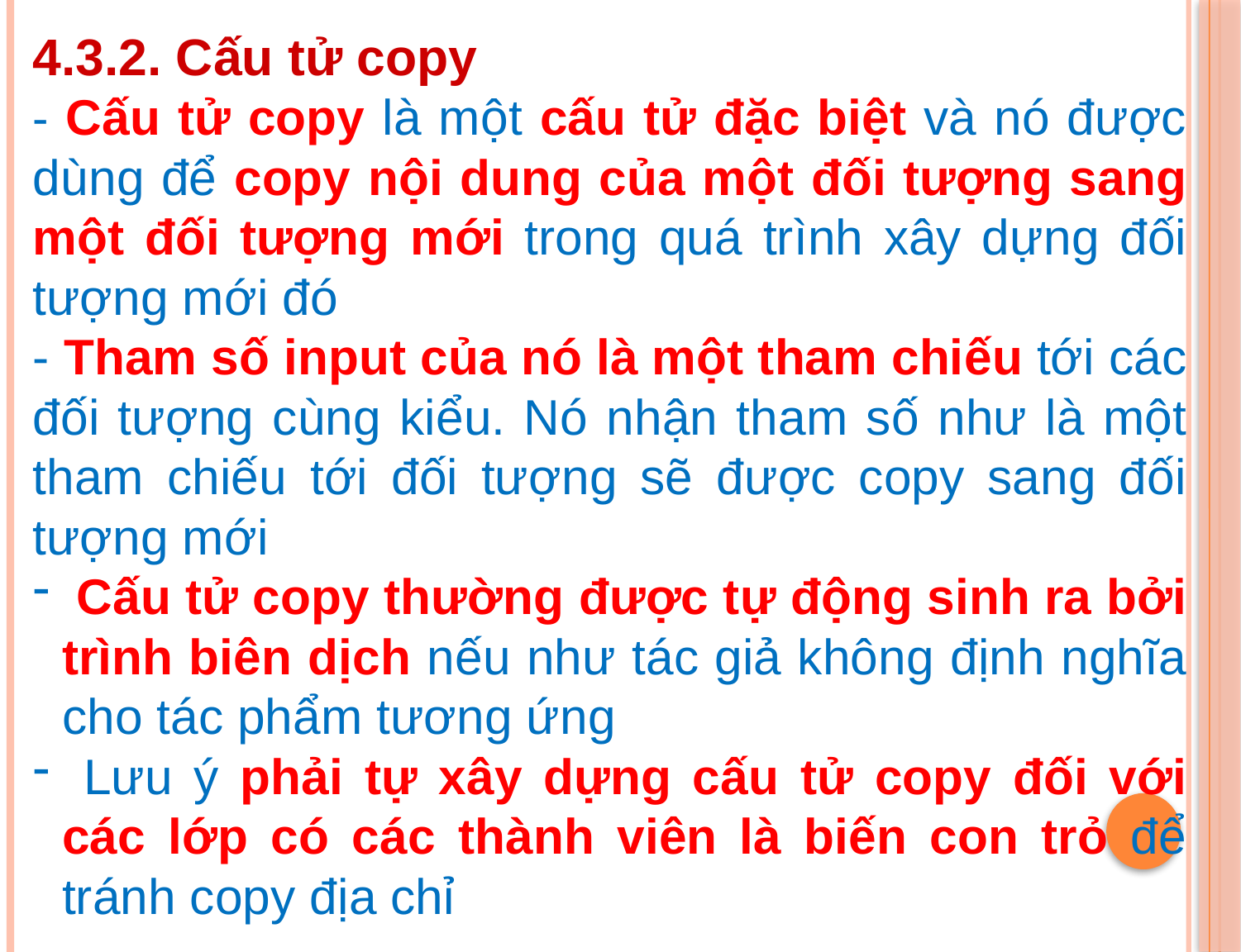

4.3.2. Cấu tử copy
- Cấu tử copy là một cấu tử đặc biệt và nó được dùng để copy nội dung của một đối tượng sang một đối tượng mới trong quá trình xây dựng đối tượng mới đó
- Tham số input của nó là một tham chiếu tới các đối tượng cùng kiểu. Nó nhận tham số như là một tham chiếu tới đối tượng sẽ được copy sang đối tượng mới
 Cấu tử copy thường được tự động sinh ra bởi trình biên dịch nếu như tác giả không định nghĩa cho tác phẩm tương ứng
 Lưu ý phải tự xây dựng cấu tử copy đối với các lớp có các thành viên là biến con trỏ để tránh copy địa chỉ